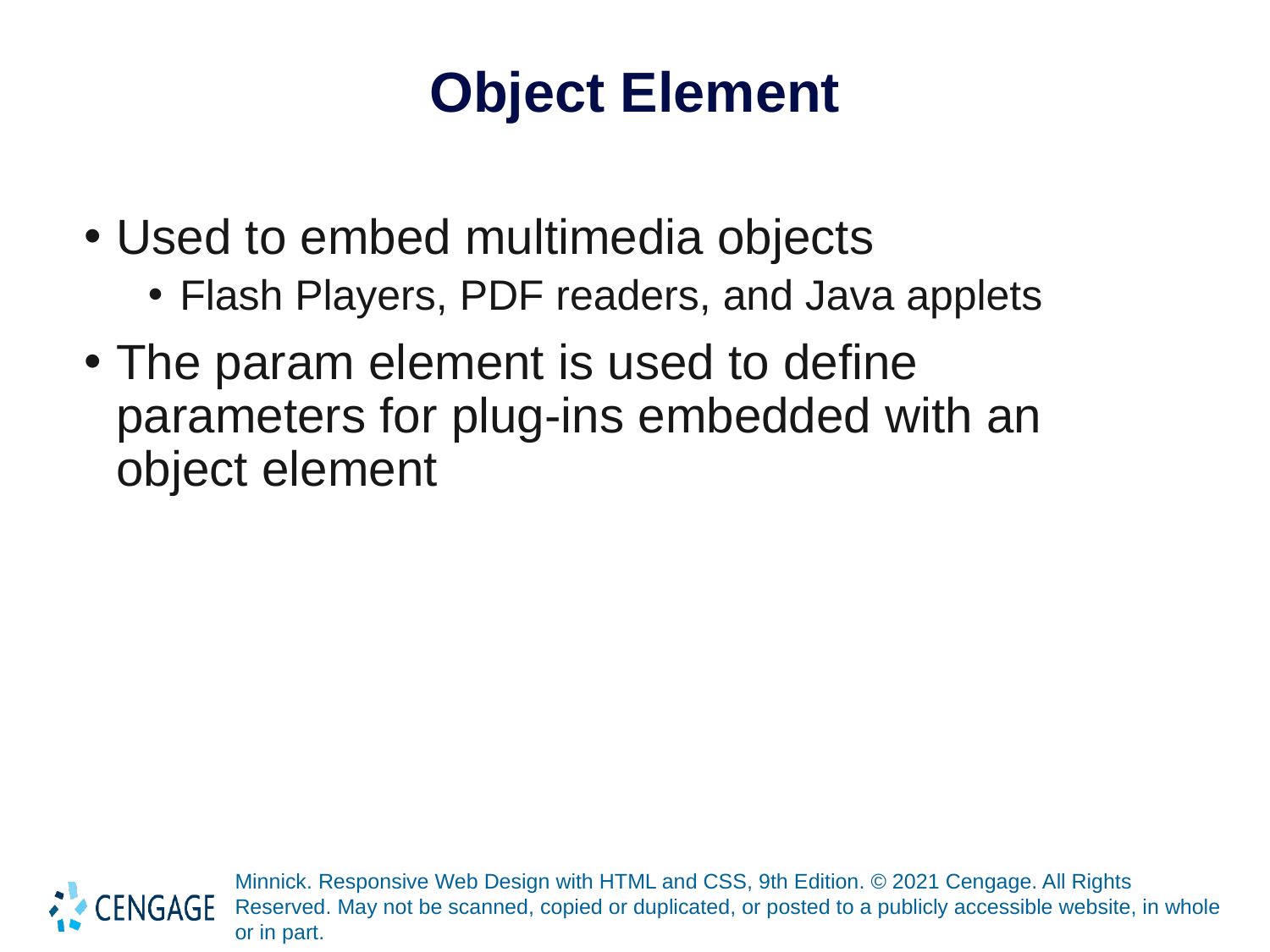

# Object Element
Used to embed multimedia objects
Flash Players, PDF readers, and Java applets
The param element is used to define parameters for plug-ins embedded with an object element
Minnick. Responsive Web Design with HTML and CSS, 9th Edition. © 2021 Cengage. All Rights Reserved. May not be scanned, copied or duplicated, or posted to a publicly accessible website, in whole or in part.